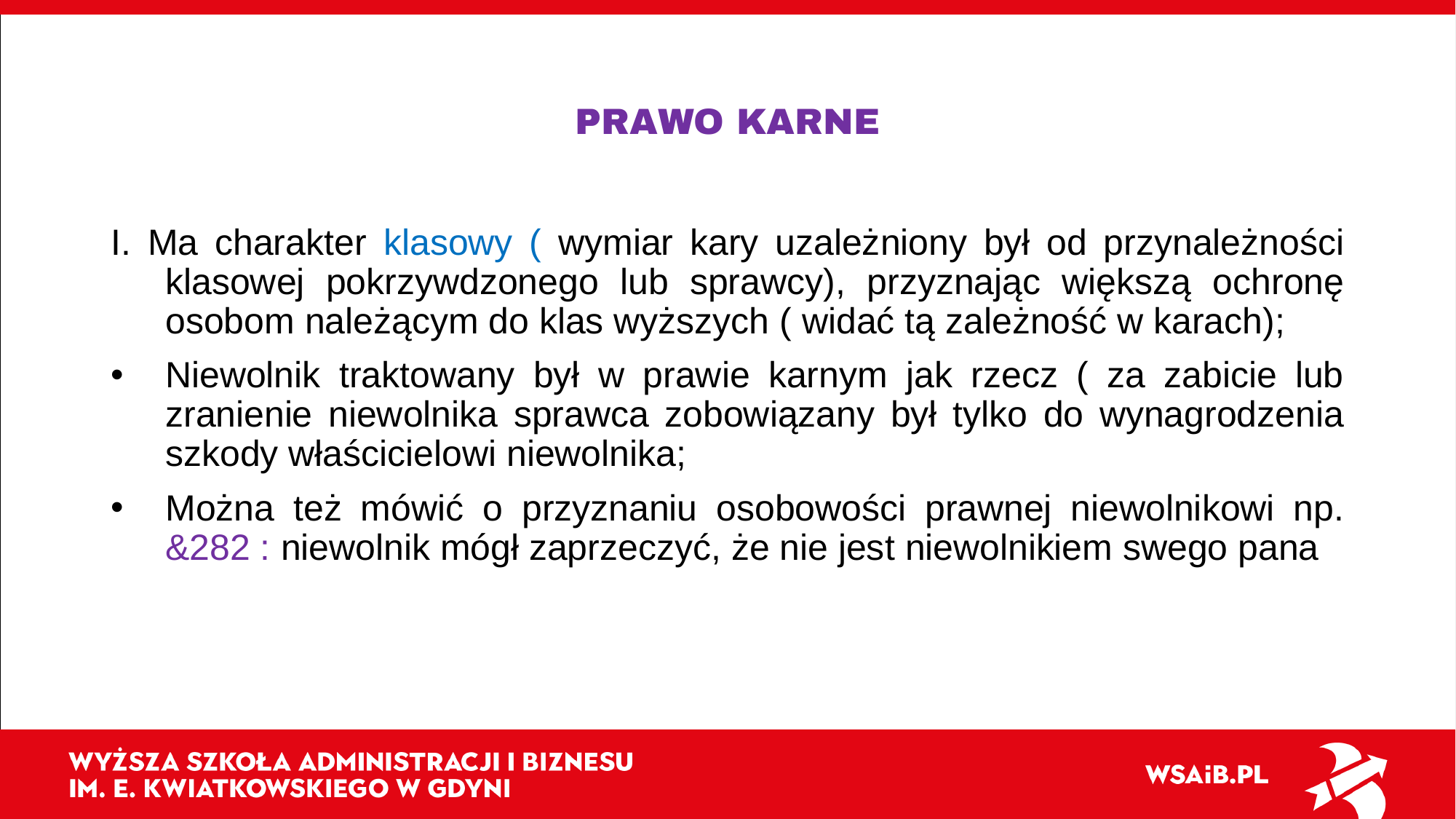

# PRAWO KARNE
I. Ma charakter klasowy ( wymiar kary uzależniony był od przynależności klasowej pokrzywdzonego lub sprawcy), przyznając większą ochronę osobom należącym do klas wyższych ( widać tą zależność w karach);
Niewolnik traktowany był w prawie karnym jak rzecz ( za zabicie lub zranienie niewolnika sprawca zobowiązany był tylko do wynagrodzenia szkody właścicielowi niewolnika;
Można też mówić o przyznaniu osobowości prawnej niewolnikowi np. &282 : niewolnik mógł zaprzeczyć, że nie jest niewolnikiem swego pana